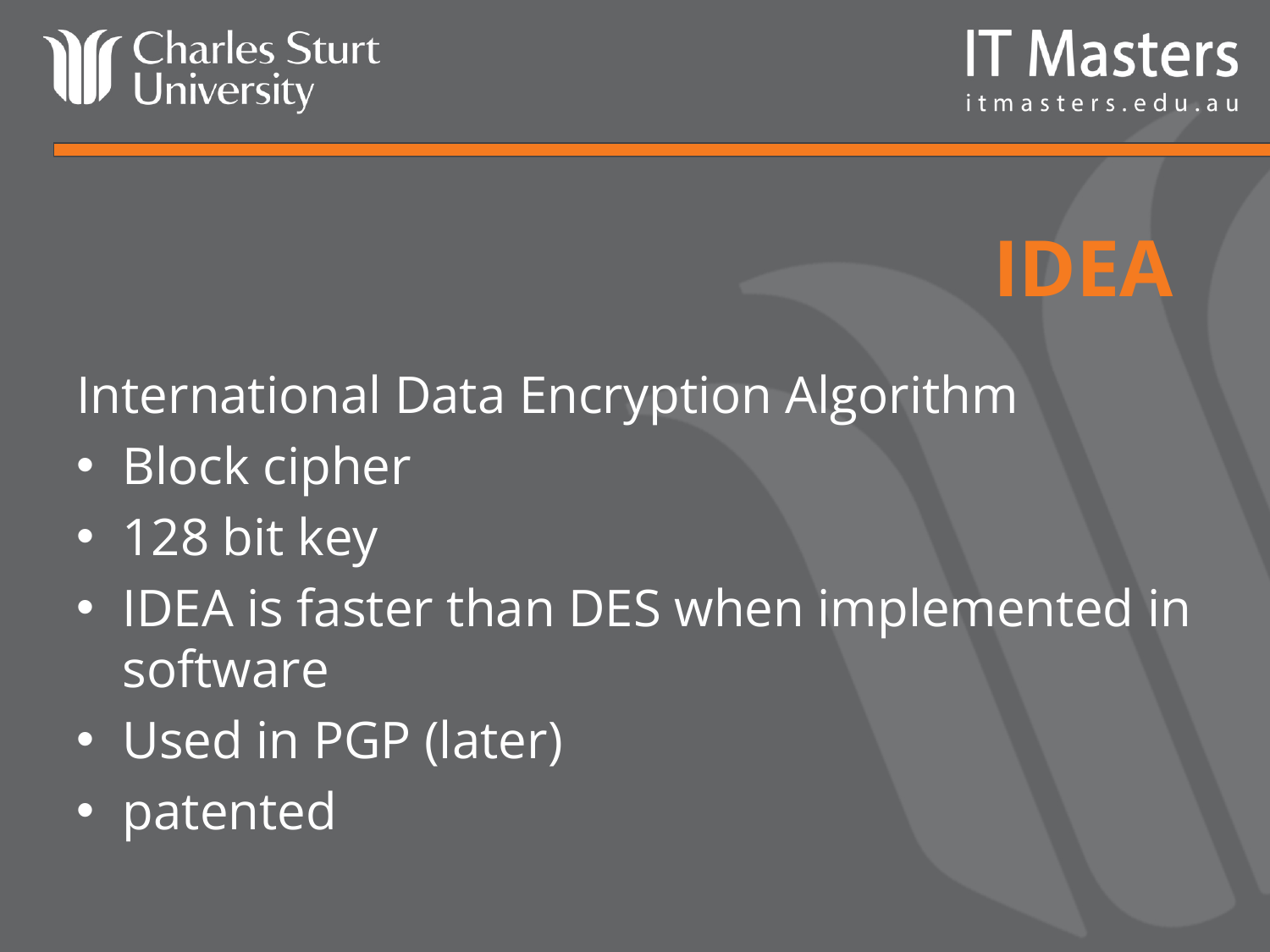

# IDEA
International Data Encryption Algorithm
Block cipher
128 bit key
IDEA is faster than DES when implemented in software
Used in PGP (later)
patented